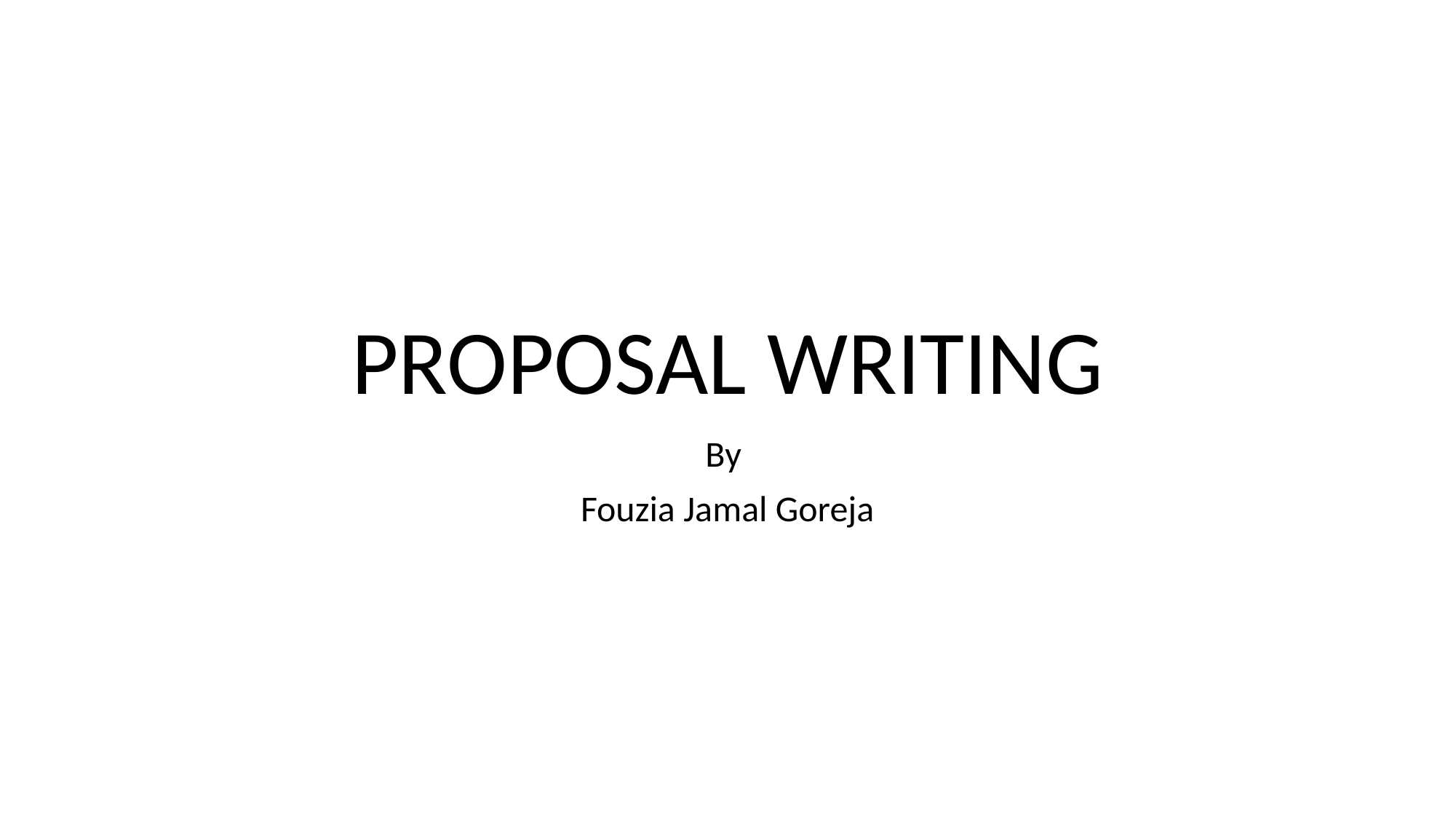

# PROPOSAL WRITING
By
Fouzia Jamal Goreja